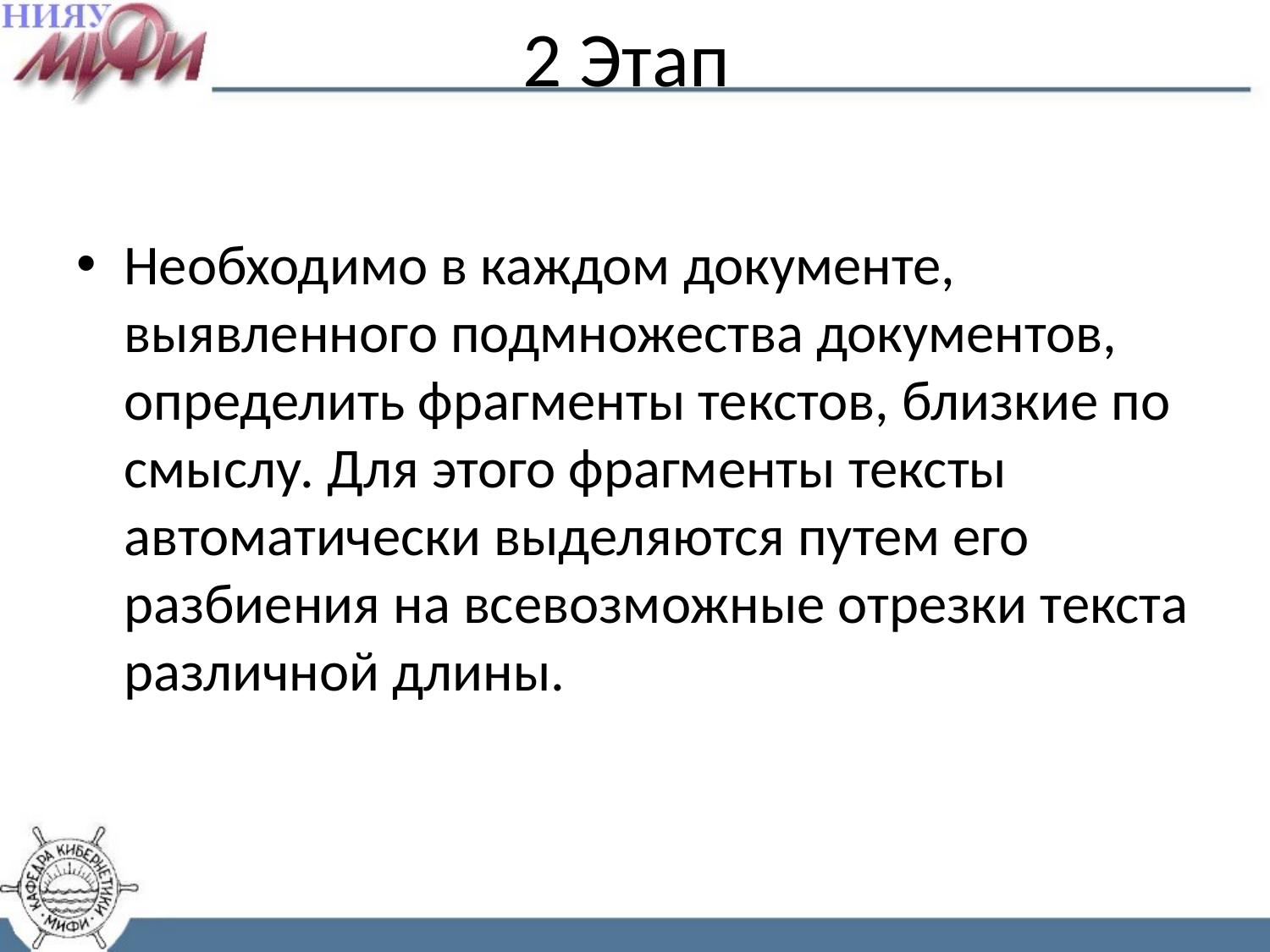

# 2 Этап
Необходимо в каждом документе, выявленного подмножества документов, определить фрагменты текстов, близкие по смыслу. Для этого фрагменты тексты автоматически выделяются путем его разбиения на всевозможные отрезки текста различной длины.